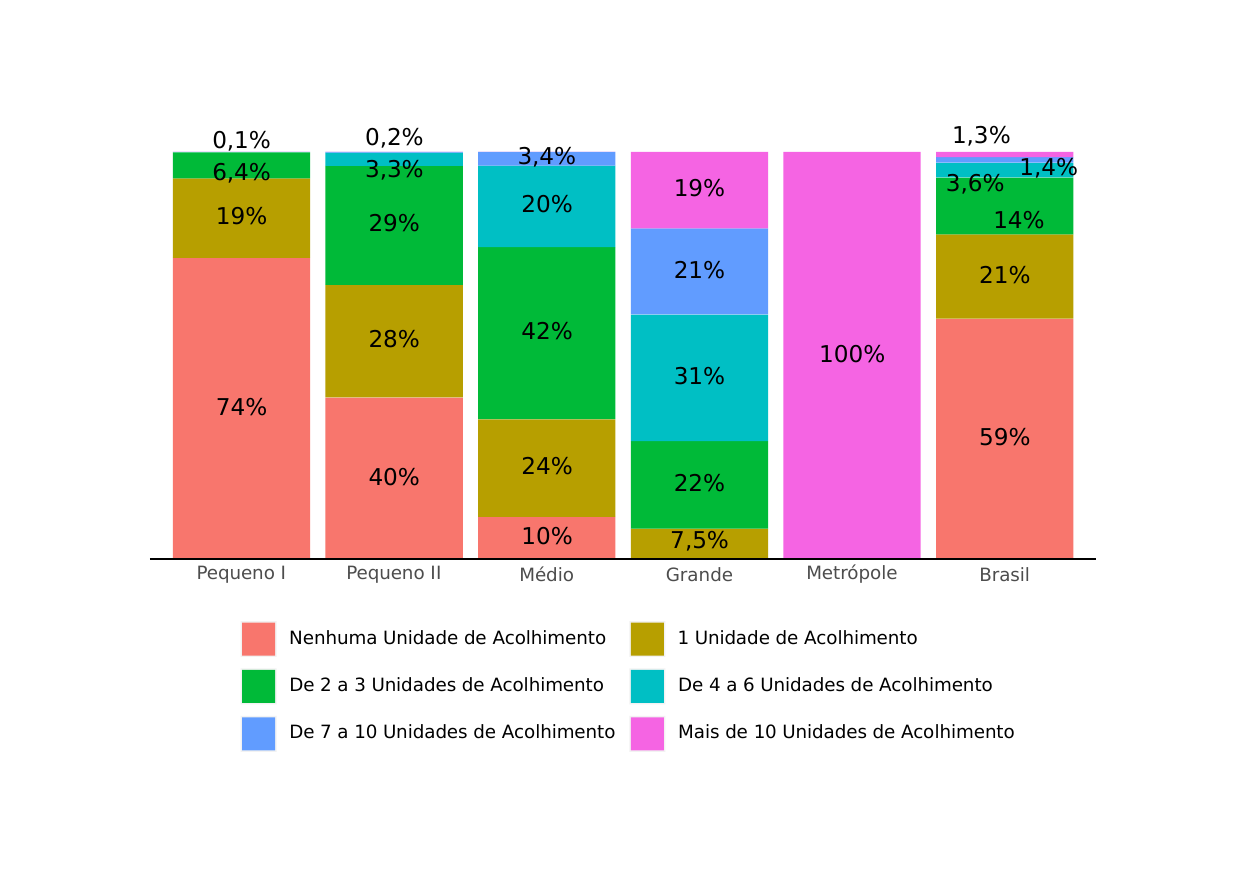

1,3%
0,2%
0,1%
3,4%

1,4%
3,3%

6,4%

3,6%

19%
20%

19%
14%
29%

21%
21%

42%
28%
100%

31%

74%

59%

24%
40%
22%

10%
7,5%

Metrópole
Pequeno I
Pequeno II
Médio
Grande
Brasil

Nenhuma Unidade de Acolhimento
1 Unidade de Acolhimento

De 2 a 3 Unidades de Acolhimento
De 4 a 6 Unidades de Acolhimento

De 7 a 10 Unidades de Acolhimento
Mais de 10 Unidades de Acolhimento